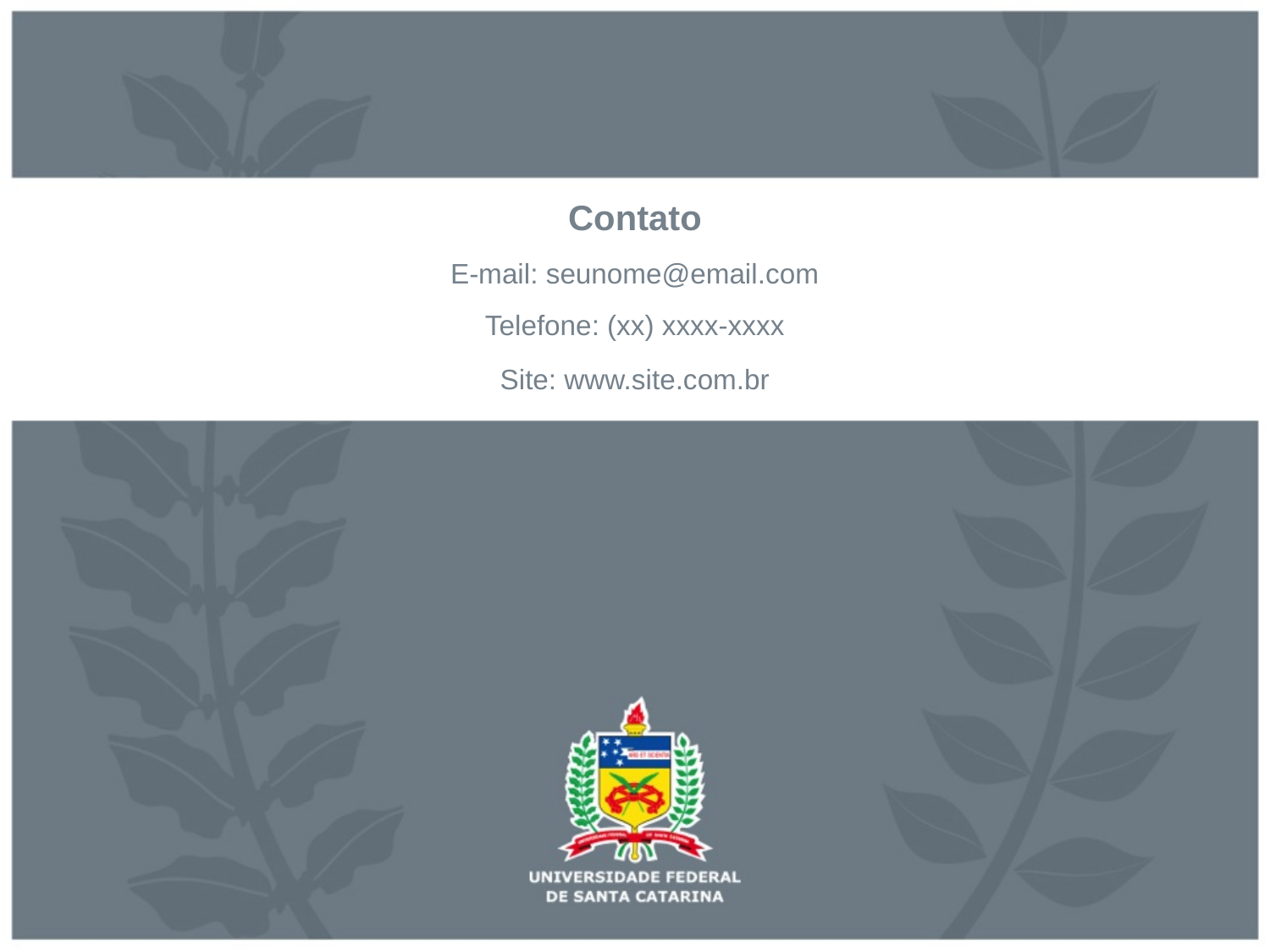

Contato
E-mail: seunome@email.com
Telefone: (xx) xxxx-xxxx
Site: www.site.com.br